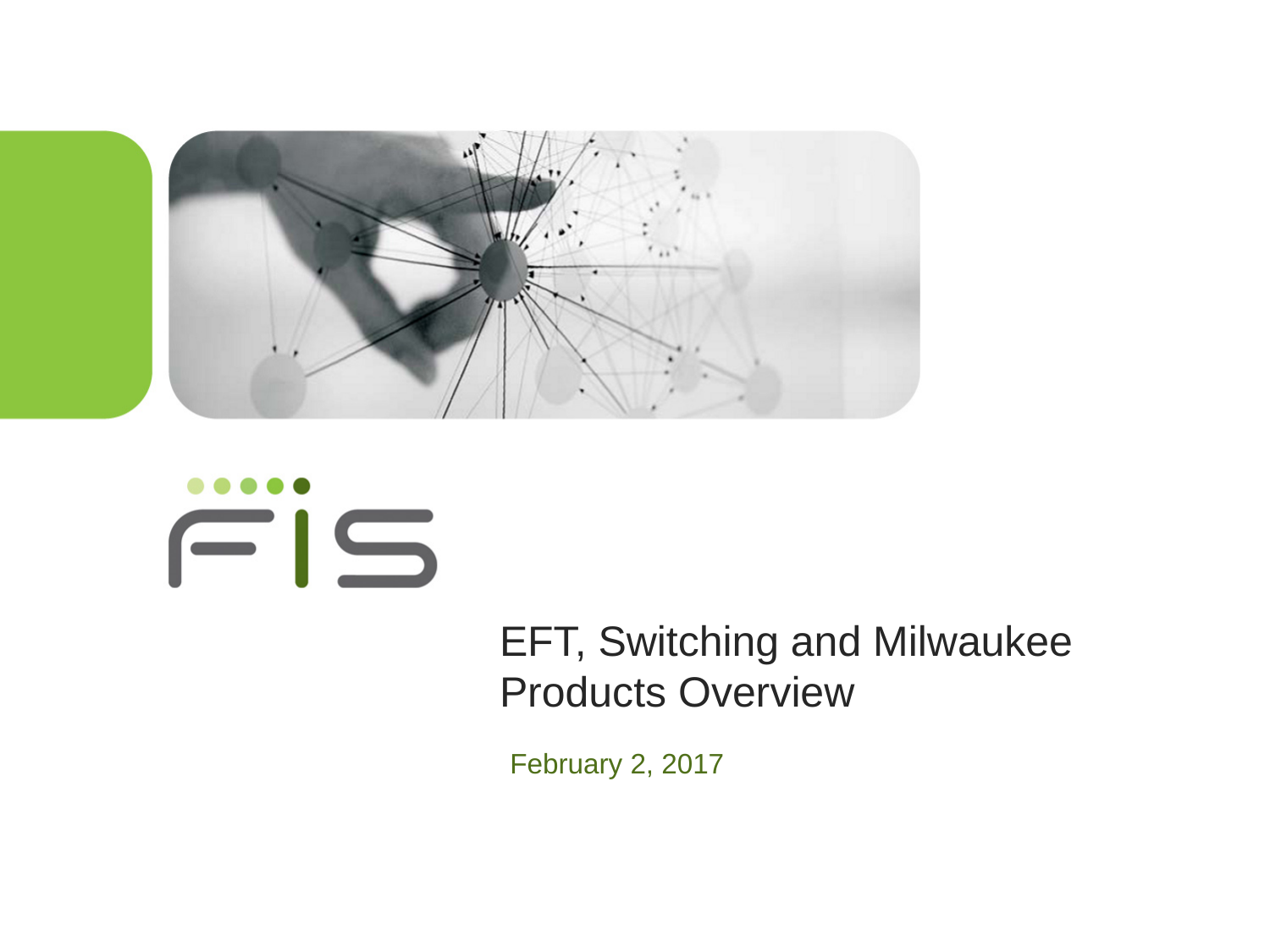

# EFT, Switching and Milwaukee Products Overview
February 2, 2017